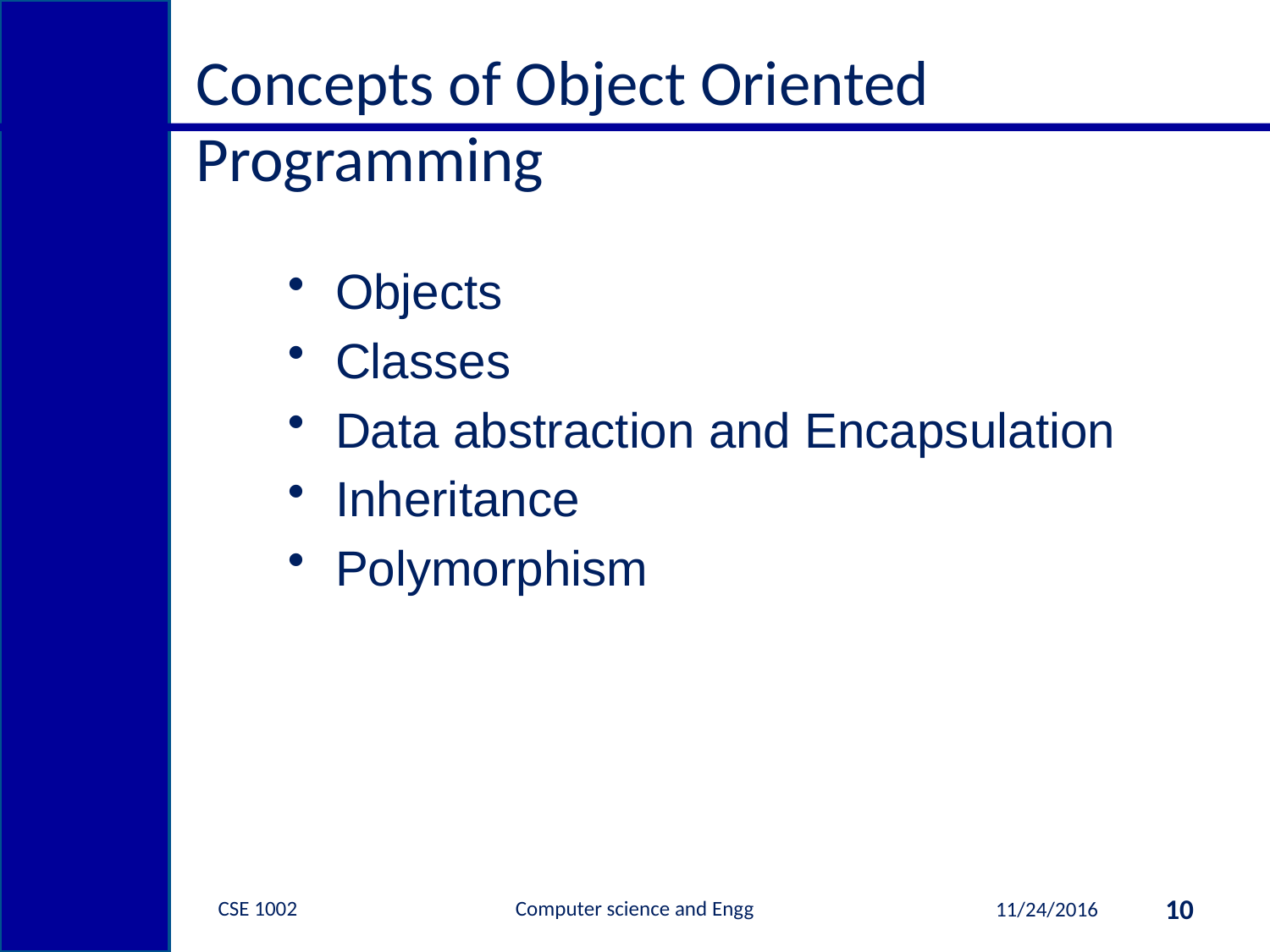

# Concepts of Object Oriented Programming
Objects
Classes
Data abstraction and Encapsulation
Inheritance
Polymorphism

CSE 1002                                             Computer science and Engg
10
11/24/2016